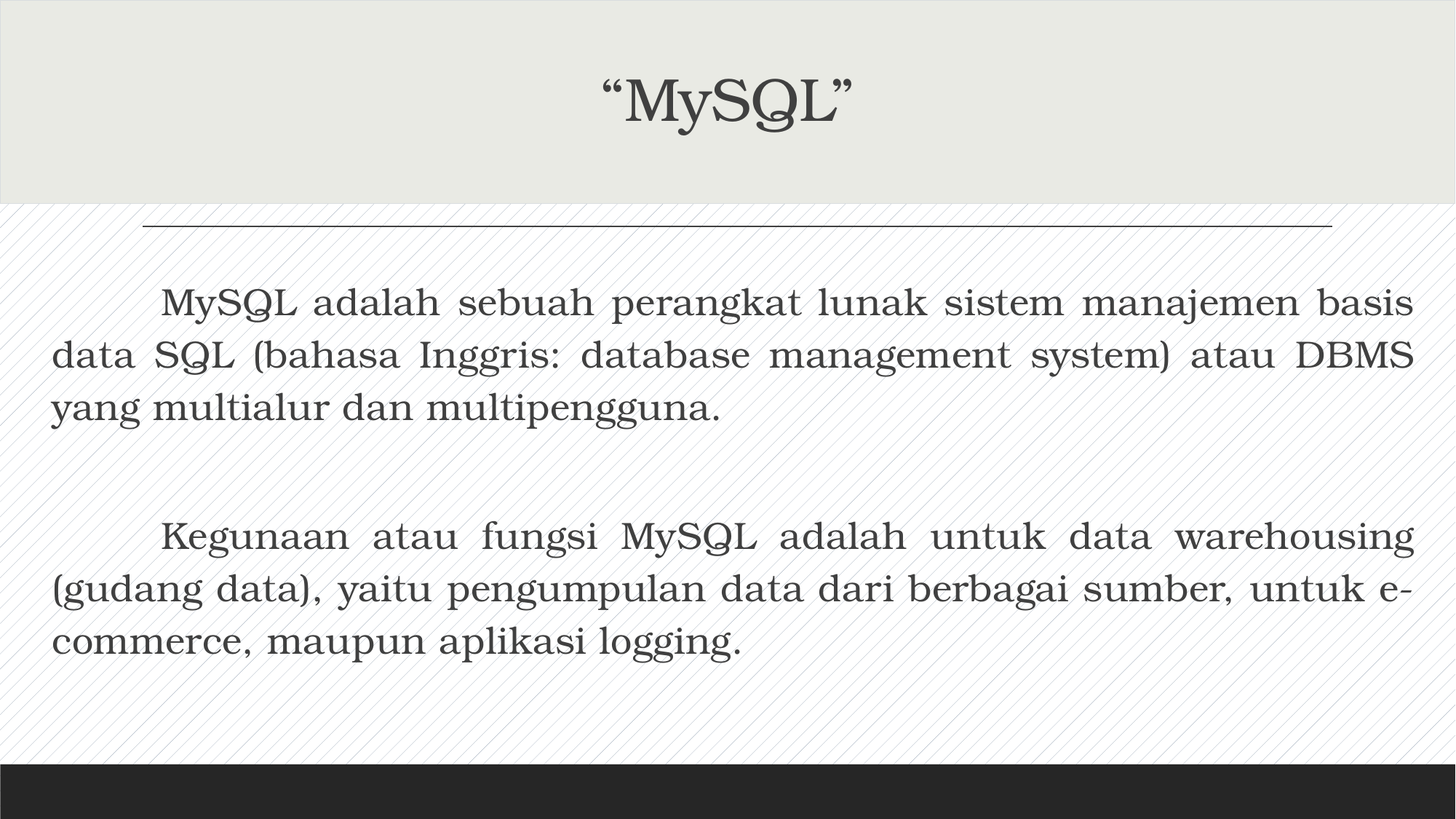

# “MySQL”
	MySQL adalah sebuah perangkat lunak sistem manajemen basis data SQL (bahasa Inggris: database management system) atau DBMS yang multialur dan multipengguna.

	Kegunaan atau fungsi MySQL adalah untuk data warehousing (gudang data), yaitu pengumpulan data dari berbagai sumber, untuk e-commerce, maupun aplikasi logging.